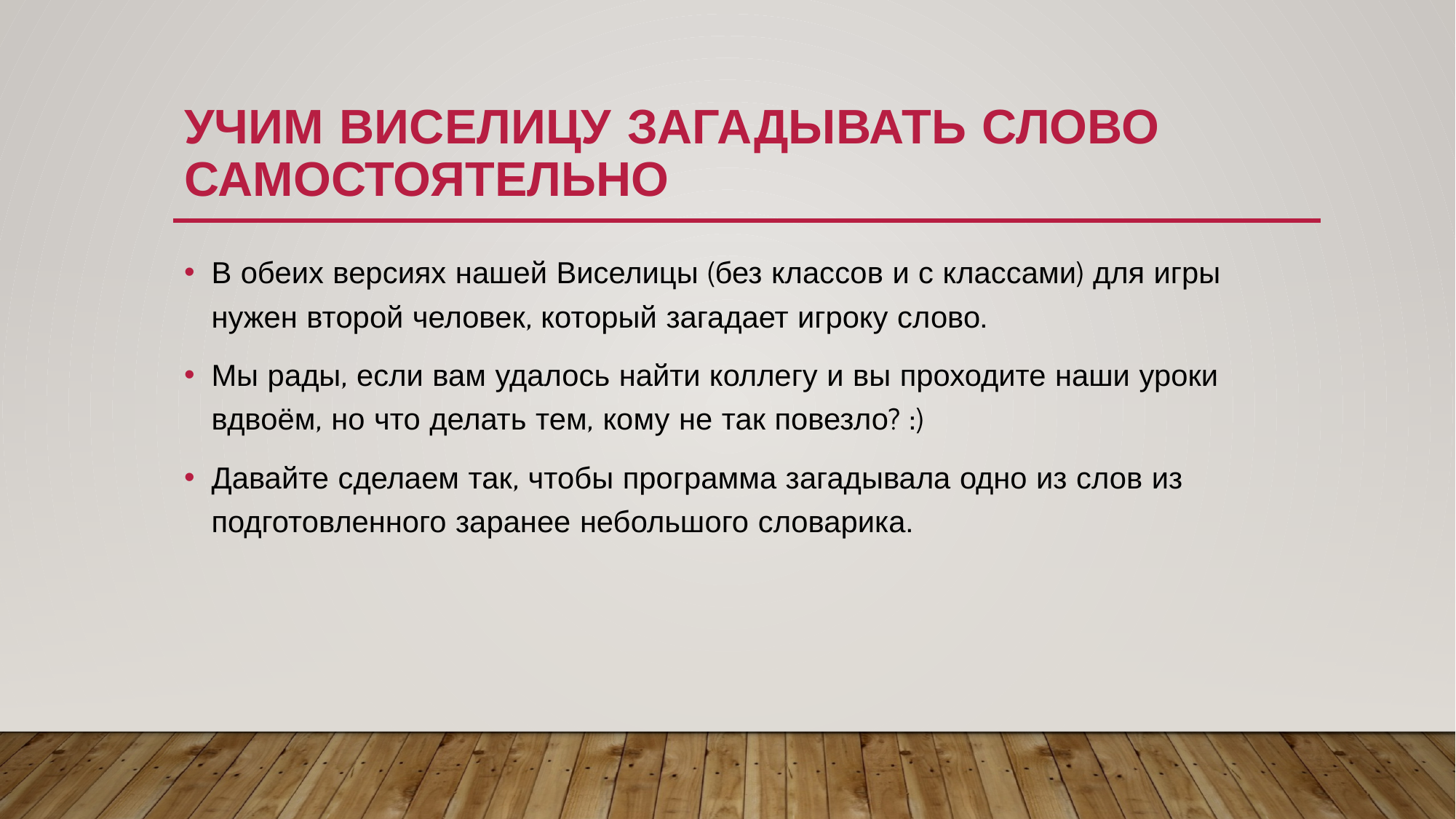

# Учим Виселицу загадывать слово самостоятельно
В обеих версиях нашей Виселицы (без классов и с классами) для игры нужен второй человек, который загадает игроку слово.
Мы рады, если вам удалось найти коллегу и вы проходите наши уроки вдвоём, но что делать тем, кому не так повезло? :)
Давайте сделаем так, чтобы программа загадывала одно из слов из подготовленного заранее небольшого словарика.